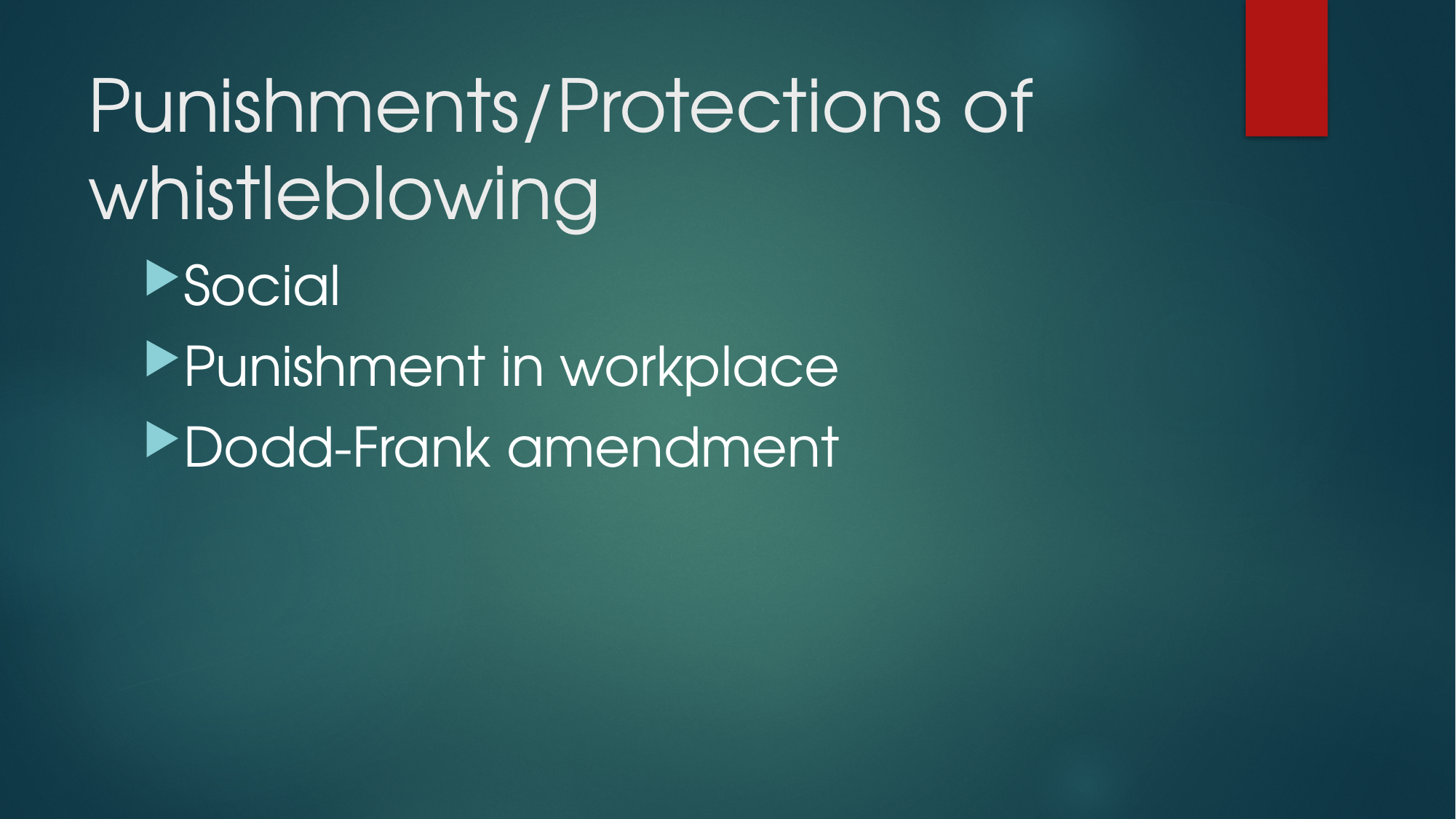

# Punishments/Protections of whistleblowing
Social
Punishment in workplace
Dodd-Frank amendment